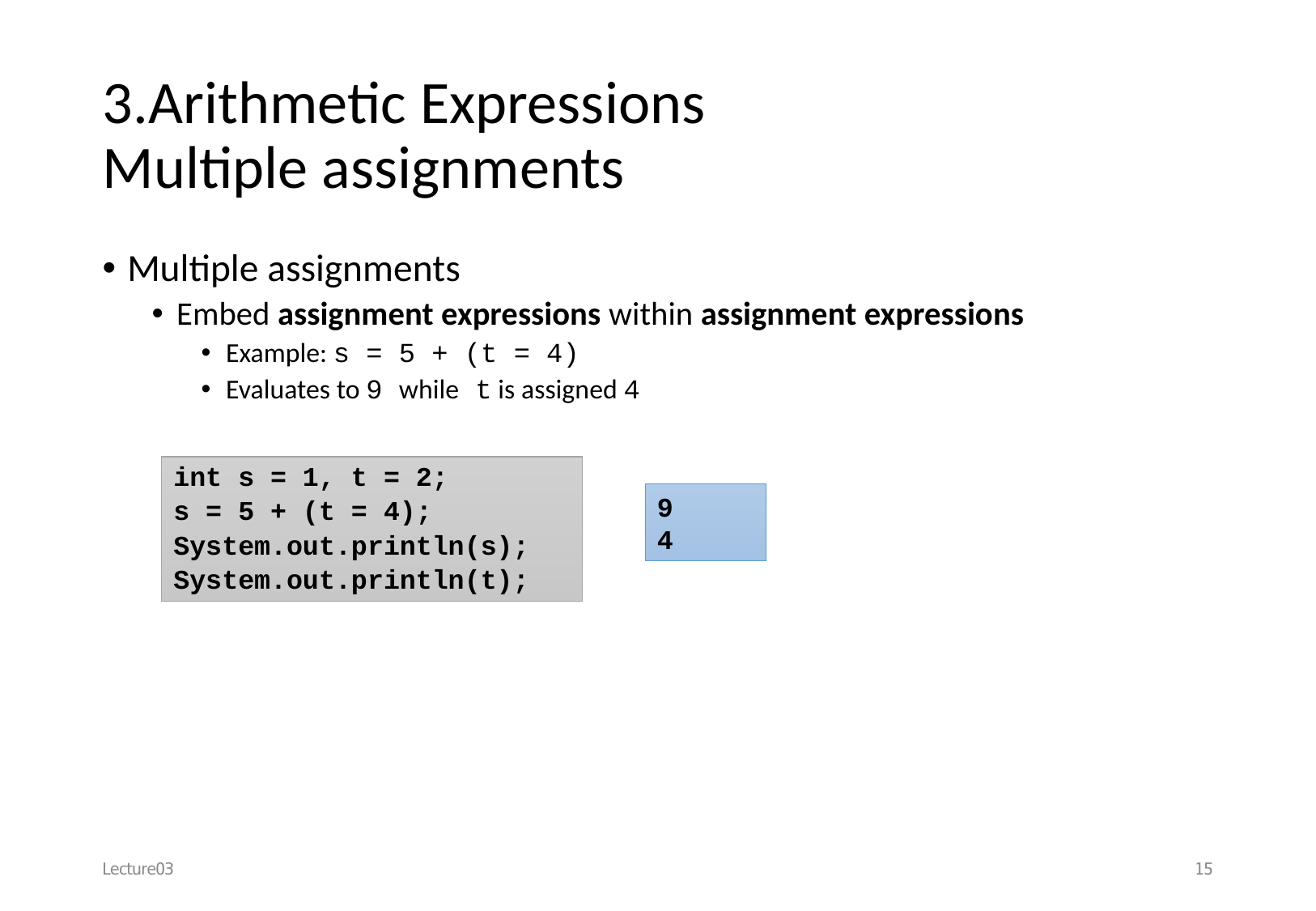

# 3.Arithmetic Expressions Multiple assignments
Multiple assignments
Embed assignment expressions within assignment expressions
Example: s = 5 + (t = 4)
Evaluates to 9 while t is assigned 4
int s = 1, t = 2;
s = 5 + (t = 4);
System.out.println(s);
System.out.println(t);
9
4
Lecture03
15